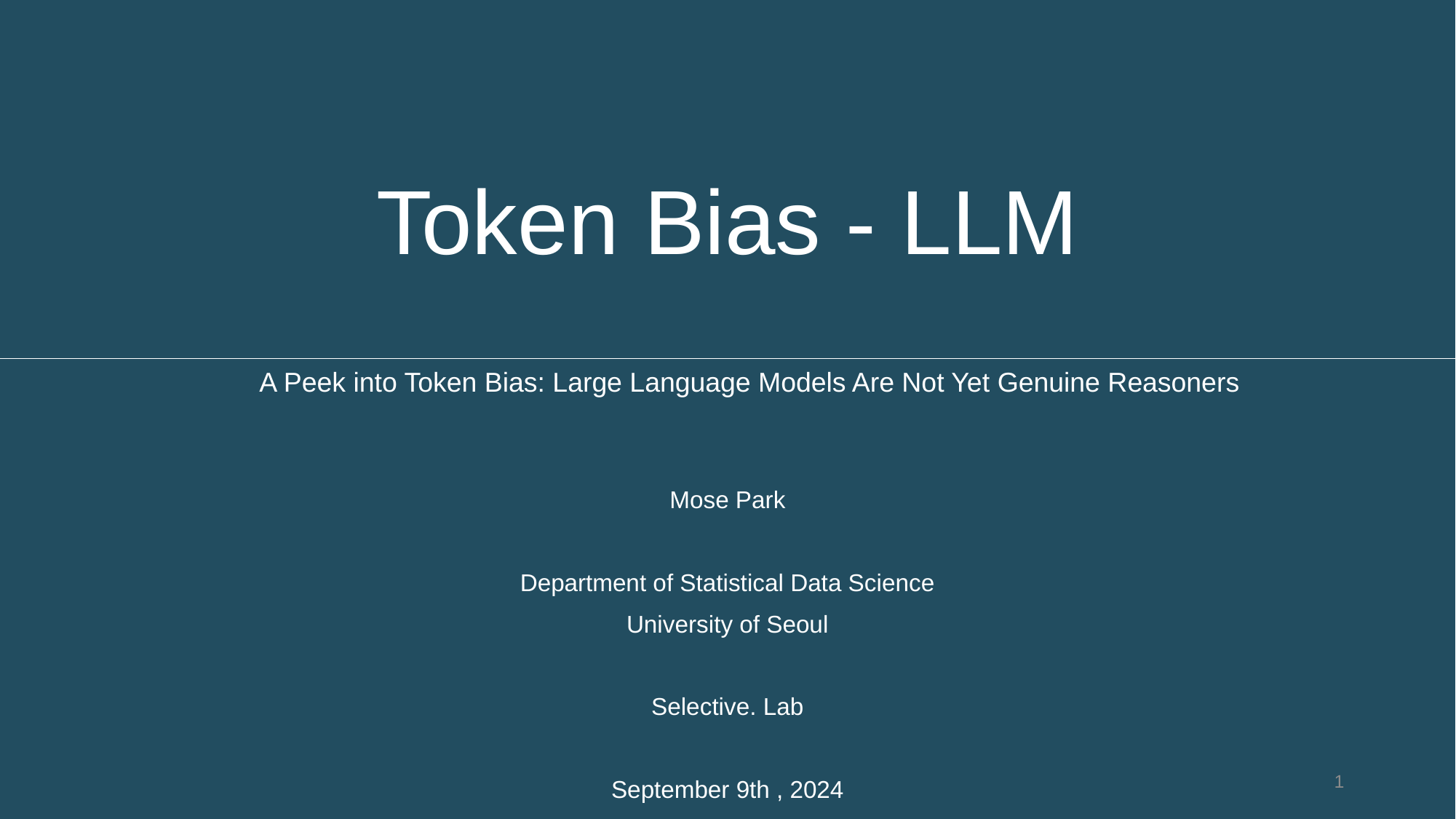

# Token Bias - LLM
A Peek into Token Bias: Large Language Models Are Not Yet Genuine Reasoners
Mose Park

Department of Statistical Data Science
University of Seoul

Selective. Lab

September 9th , 2024

1